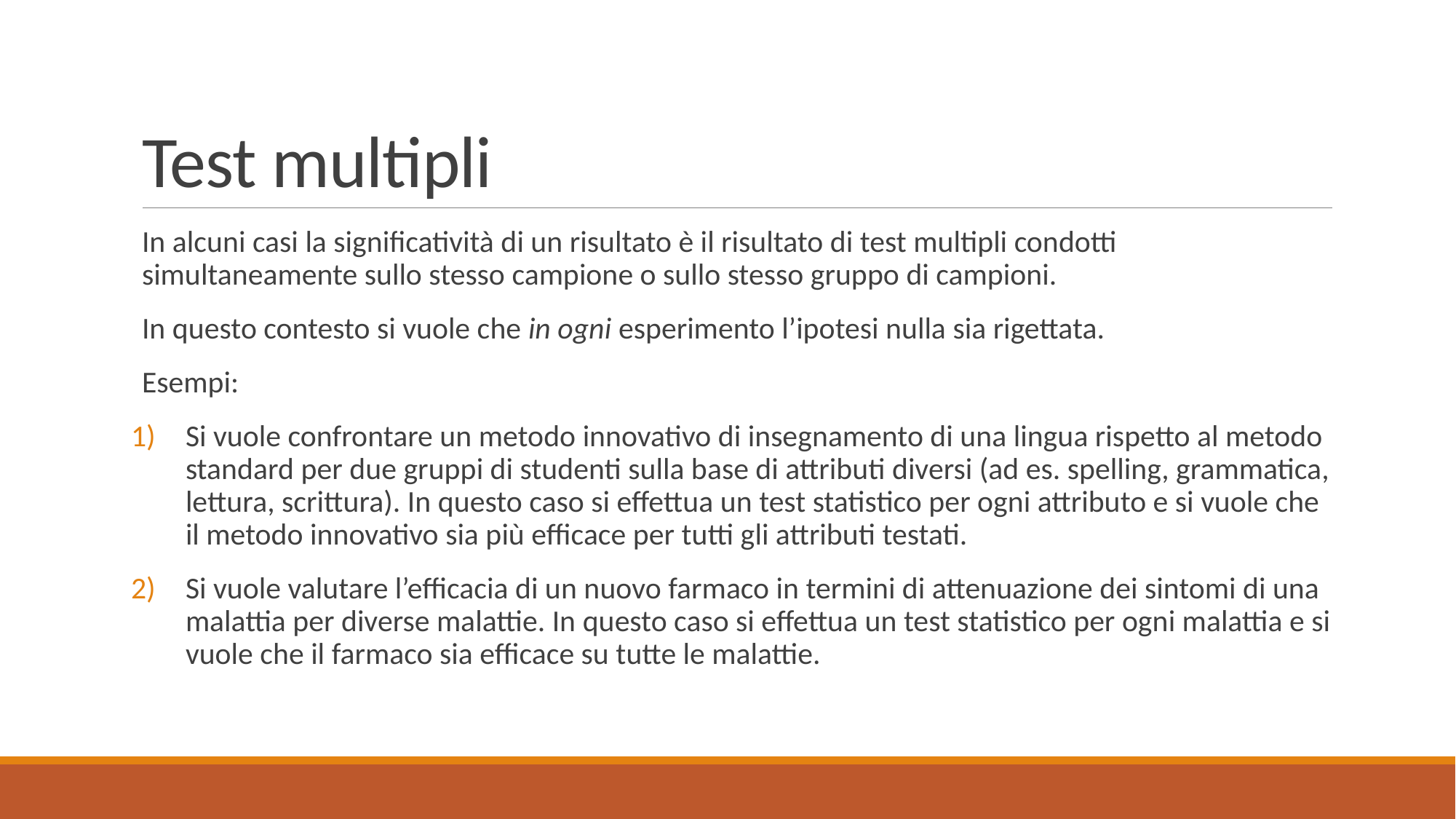

# Test multipli
In alcuni casi la significatività di un risultato è il risultato di test multipli condotti simultaneamente sullo stesso campione o sullo stesso gruppo di campioni.
In questo contesto si vuole che in ogni esperimento l’ipotesi nulla sia rigettata.
Esempi:
Si vuole confrontare un metodo innovativo di insegnamento di una lingua rispetto al metodo standard per due gruppi di studenti sulla base di attributi diversi (ad es. spelling, grammatica, lettura, scrittura). In questo caso si effettua un test statistico per ogni attributo e si vuole che il metodo innovativo sia più efficace per tutti gli attributi testati.
Si vuole valutare l’efficacia di un nuovo farmaco in termini di attenuazione dei sintomi di una malattia per diverse malattie. In questo caso si effettua un test statistico per ogni malattia e si vuole che il farmaco sia efficace su tutte le malattie.